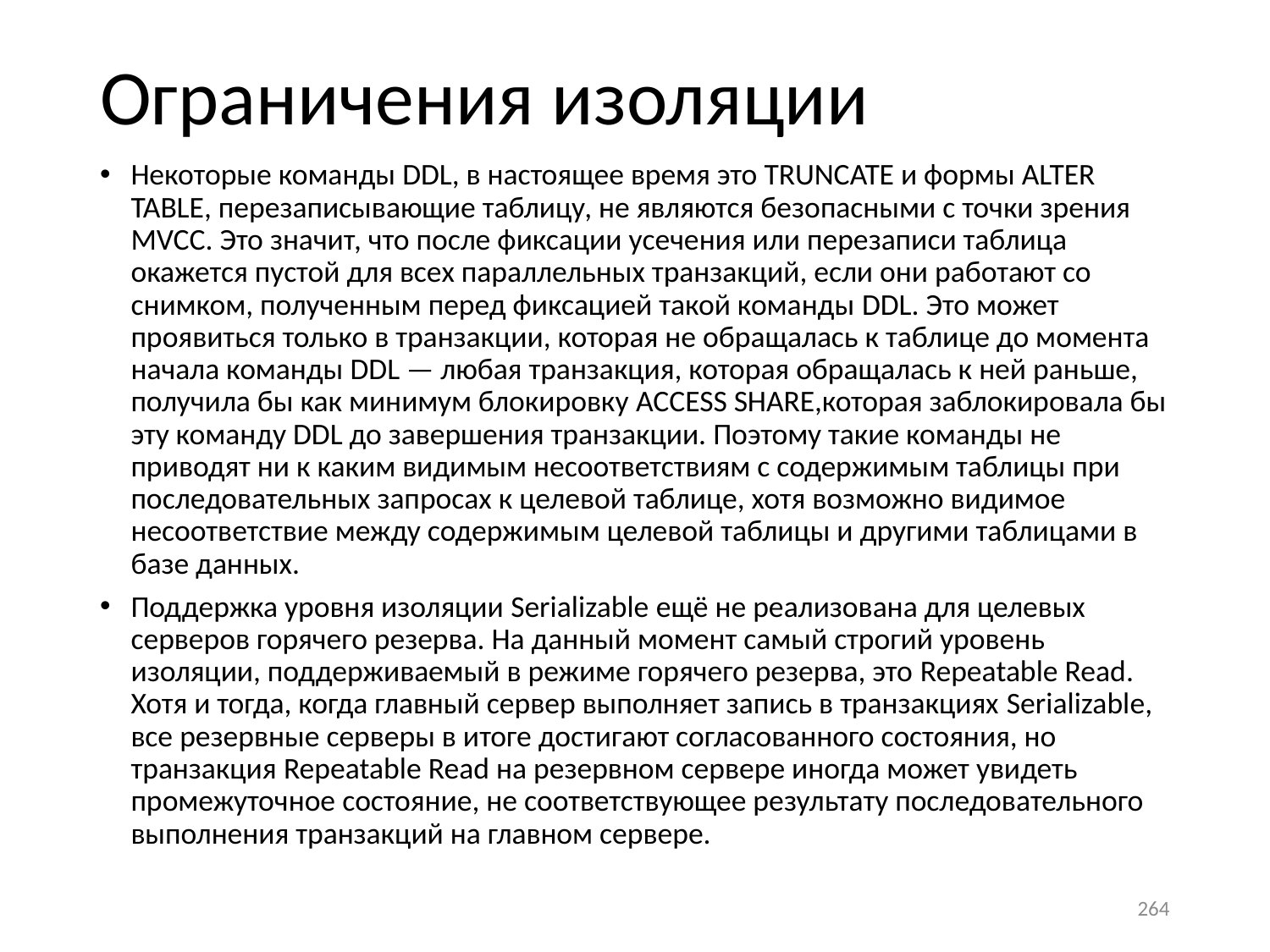

# Ограничения изоляции
Некоторые команды DDL, в настоящее время это TRUNCATE и формы ALTER TABLE, перезаписывающие таблицу, не являются безопасными с точки зрения MVCC. Это значит, что после фиксации усечения или перезаписи таблица окажется пустой для всех параллельных транзакций, если они работают со снимком, полученным перед фиксацией такой команды DDL. Это может проявиться только в транзакции, которая не обращалась к таблице до момента начала команды DDL — любая транзакция, которая обращалась к ней раньше, получила бы как минимум блокировку access share,которая заблокировала бы эту команду DDL до завершения транзакции. Поэтому такие команды не приводят ни к каким видимым несоответствиям с содержимым таблицы при последовательных запросах к целевой таблице, хотя возможно видимое несоответствие между содержимым целевой таблицы и другими таблицами в базе данных.
Поддержка уровня изоляции Serializable ещё не реализована для целевых серверов горячего резерва. На данный момент самый строгий уровень изоляции, поддерживаемый в режиме горячего резерва, это Repeatable Read. Хотя и тогда, когда главный сервер выполняет запись в транзакциях Serializable, все резервные серверы в итоге достигают согласованного состояния, но транзакция Repeatable Read на резервном сервере иногда может увидеть промежуточное состояние, не соответствующее результату последовательного выполнения транзакций на главном сервере.
264